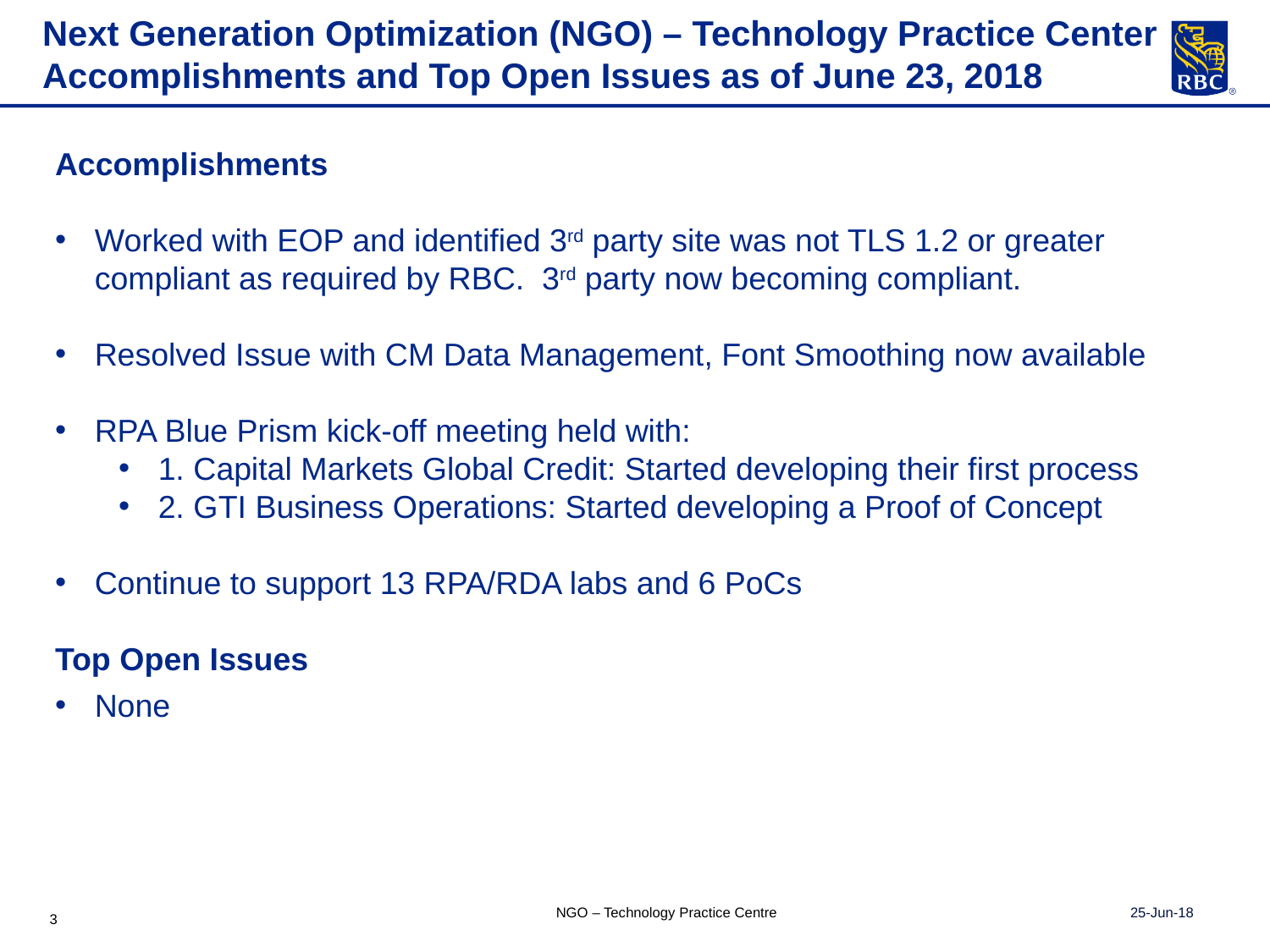

# Next Generation Optimization (NGO) – Technology Practice Center Accomplishments and Top Open Issues as of June 23, 2018
Accomplishments

Worked with EOP and identified 3rd party site was not TLS 1.2 or greater compliant as required by RBC.  3rd party now becoming compliant.

Resolved Issue with CM Data Management, Font Smoothing now available

RPA Blue Prism kick-off meeting held with:
1. Capital Markets Global Credit: Started developing their first process
2. GTI Business Operations: Started developing a Proof of Concept

Continue to support 13 RPA/RDA labs and 6 PoCs

Top Open Issues
None